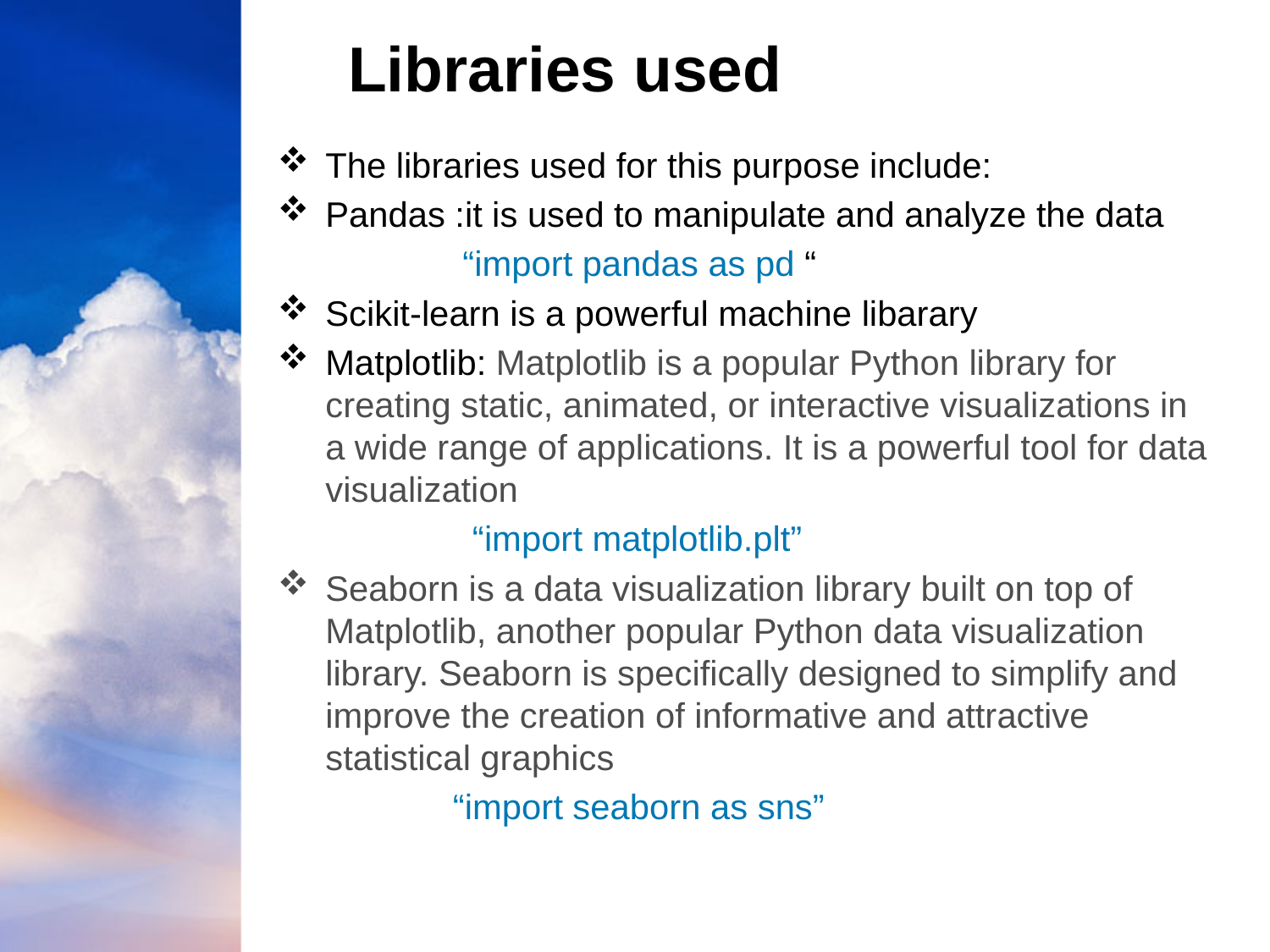

# Libraries used
The libraries used for this purpose include:
Pandas :it is used to manipulate and analyze the data
                   “import pandas as pd “
Scikit-learn is a powerful machine libarary
Matplotlib: Matplotlib is a popular Python library for creating static, animated, or interactive visualizations in a wide range of applications. It is a powerful tool for data visualization
                    “import matplotlib.plt”
Seaborn is a data visualization library built on top of Matplotlib, another popular Python data visualization library. Seaborn is specifically designed to simplify and improve the creation of informative and attractive statistical graphics
                  “import seaborn as sns”